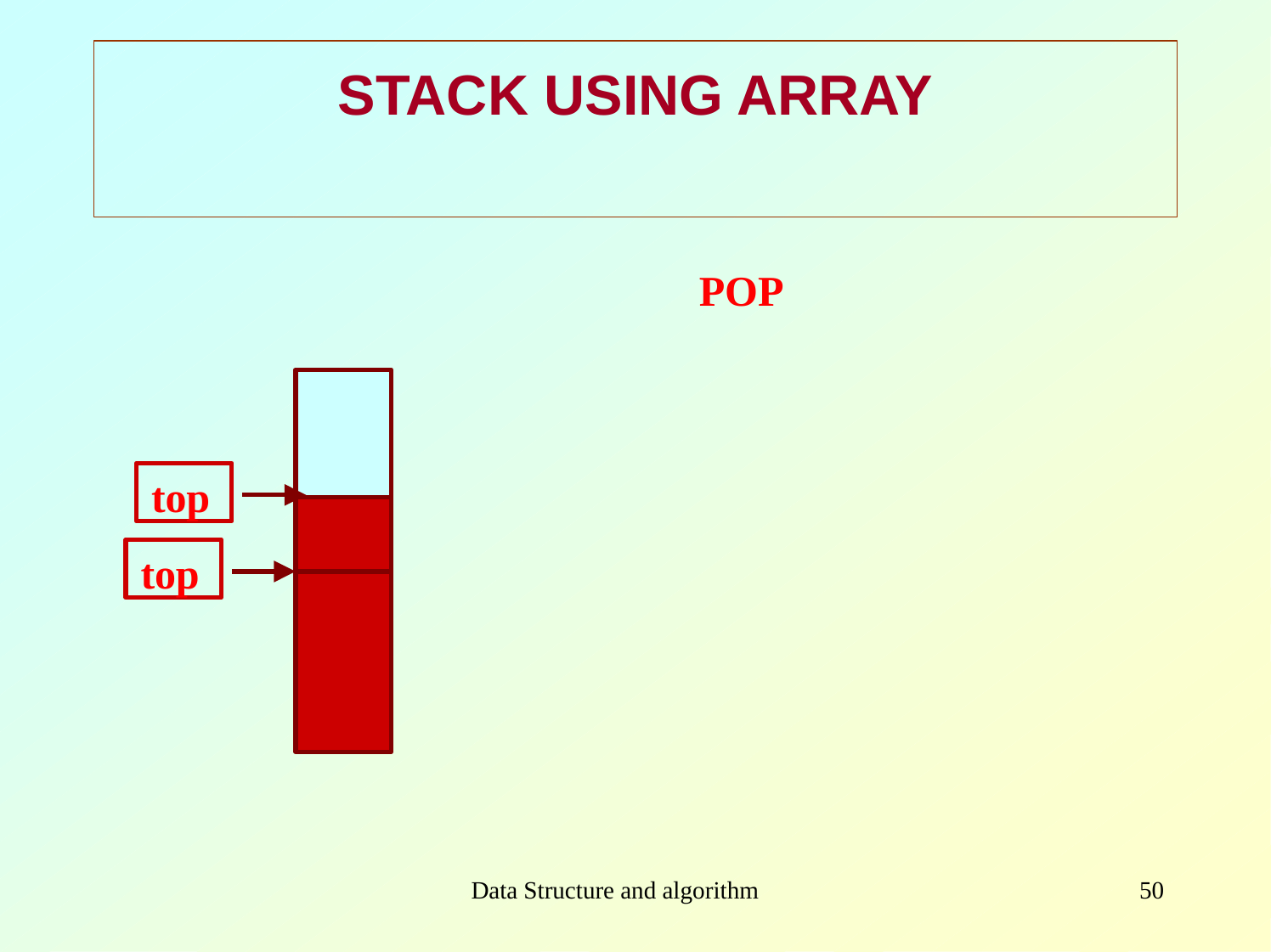

# STACK USING ARRAY
POP

top
top
Data Structure and algorithm
50